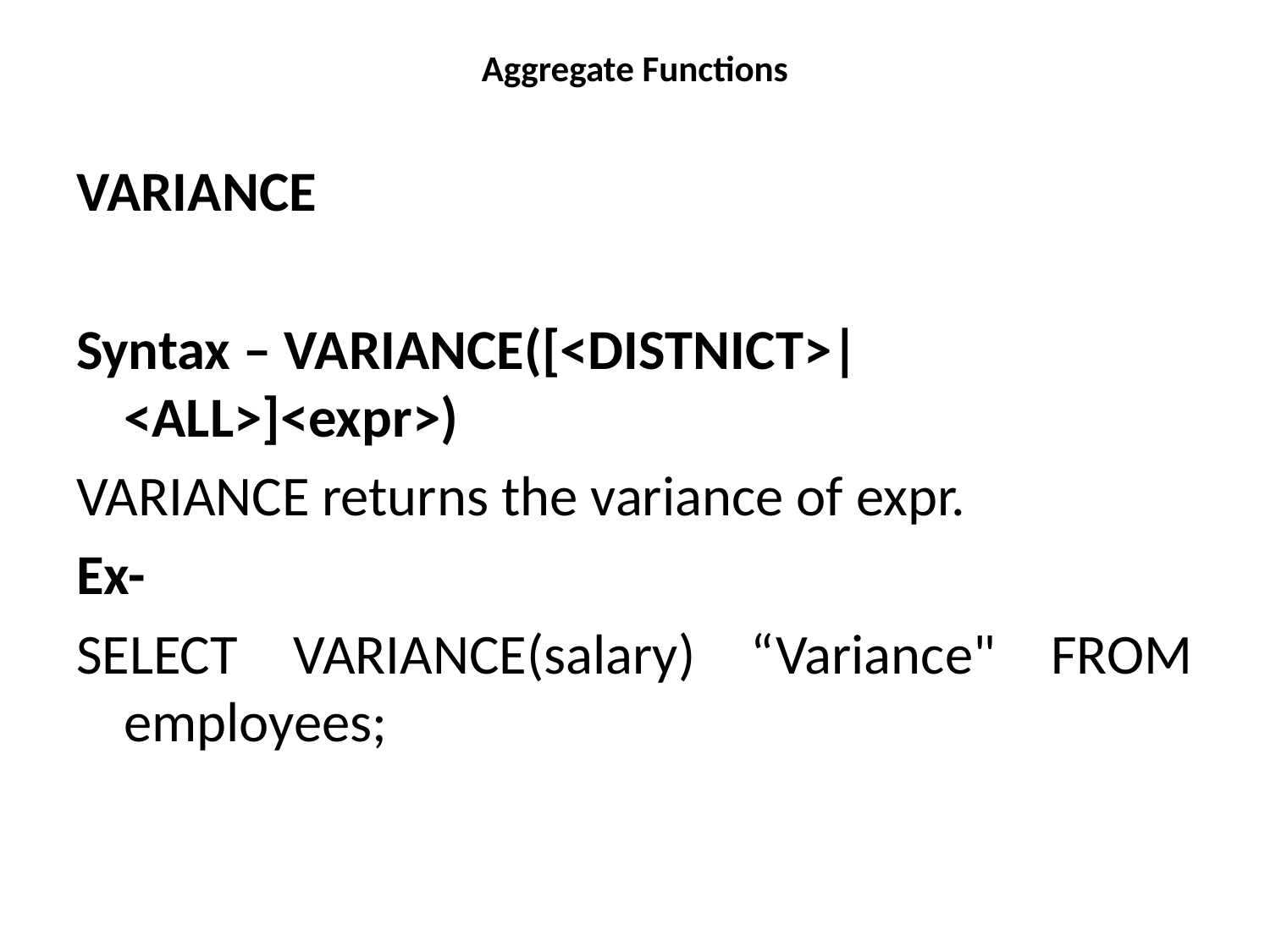

# Aggregate Functions
VARIANCE

Syntax – VARIANCE([<DISTNICT>|<ALL>]<expr>)
VARIANCE returns the variance of expr.
Ex-
SELECT VARIANCE(salary) “Variance" FROM employees;